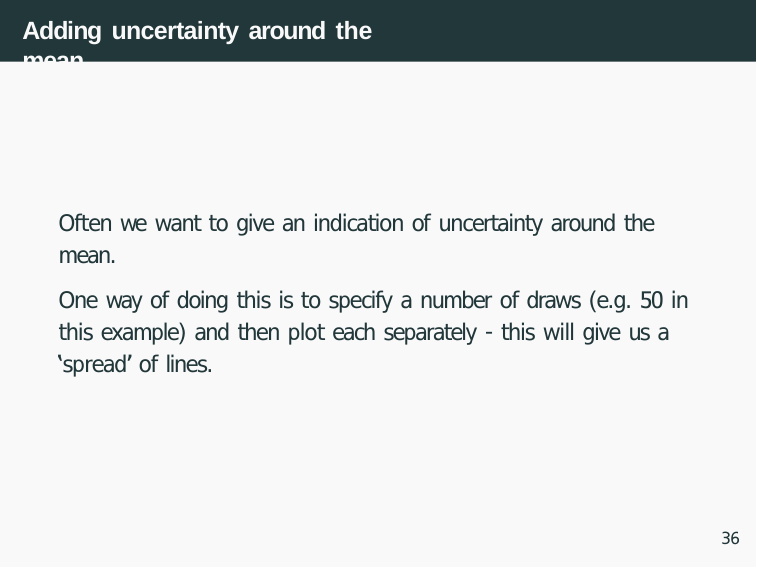

# Adding uncertainty around the mean
Often we want to give an indication of uncertainty around the  mean.
One way of doing this is to specify a number of draws (e.g. 50 in  this example) and then plot each separately - this will give us a  ‘spread’ of lines.
36